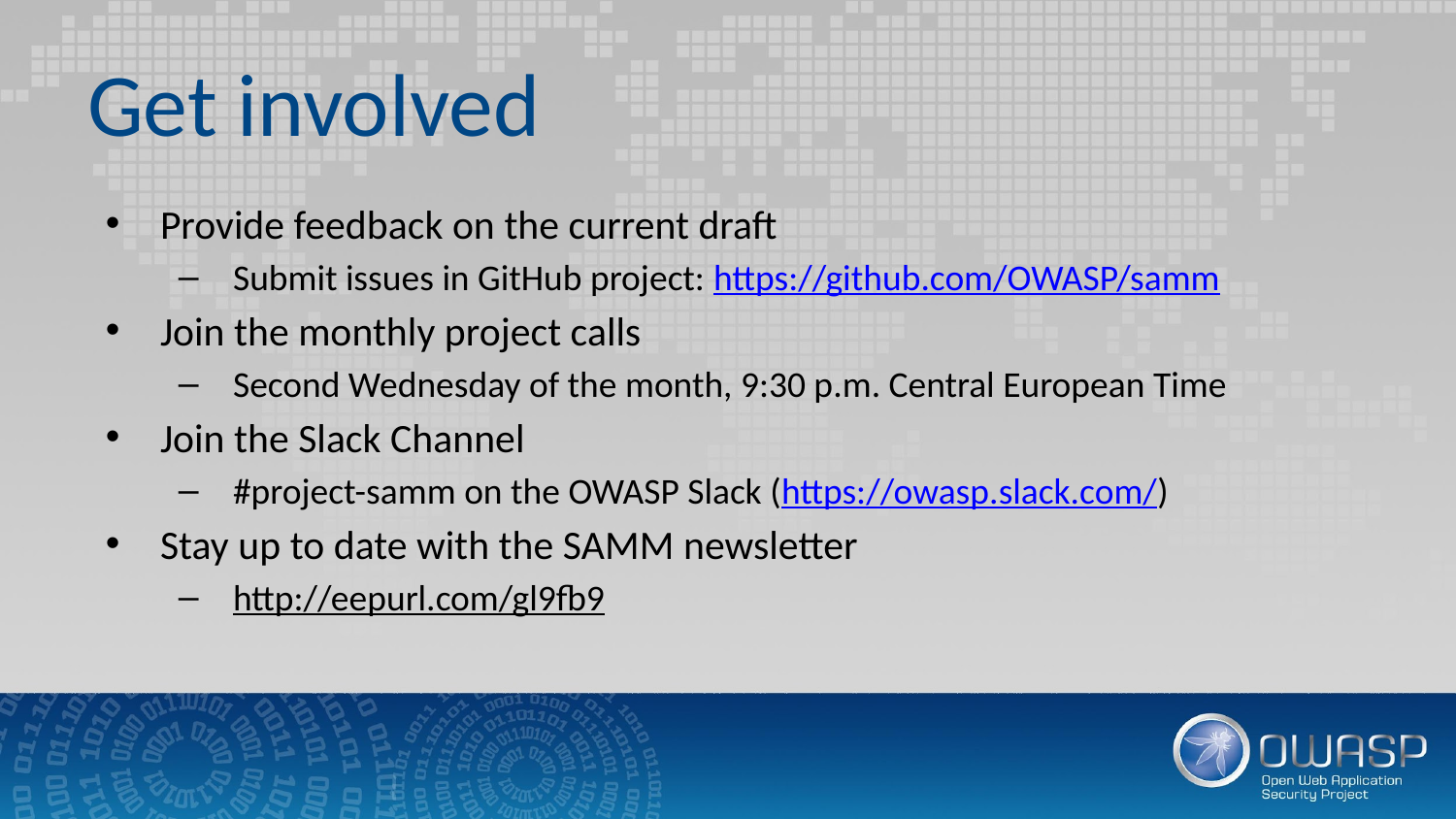

# Get involved
Provide feedback on the current draft
Submit issues in GitHub project: https://github.com/OWASP/samm
Join the monthly project calls
Second Wednesday of the month, 9:30 p.m. Central European Time
Join the Slack Channel
#project-samm on the OWASP Slack (https://owasp.slack.com/)
Stay up to date with the SAMM newsletter
http://eepurl.com/gl9fb9